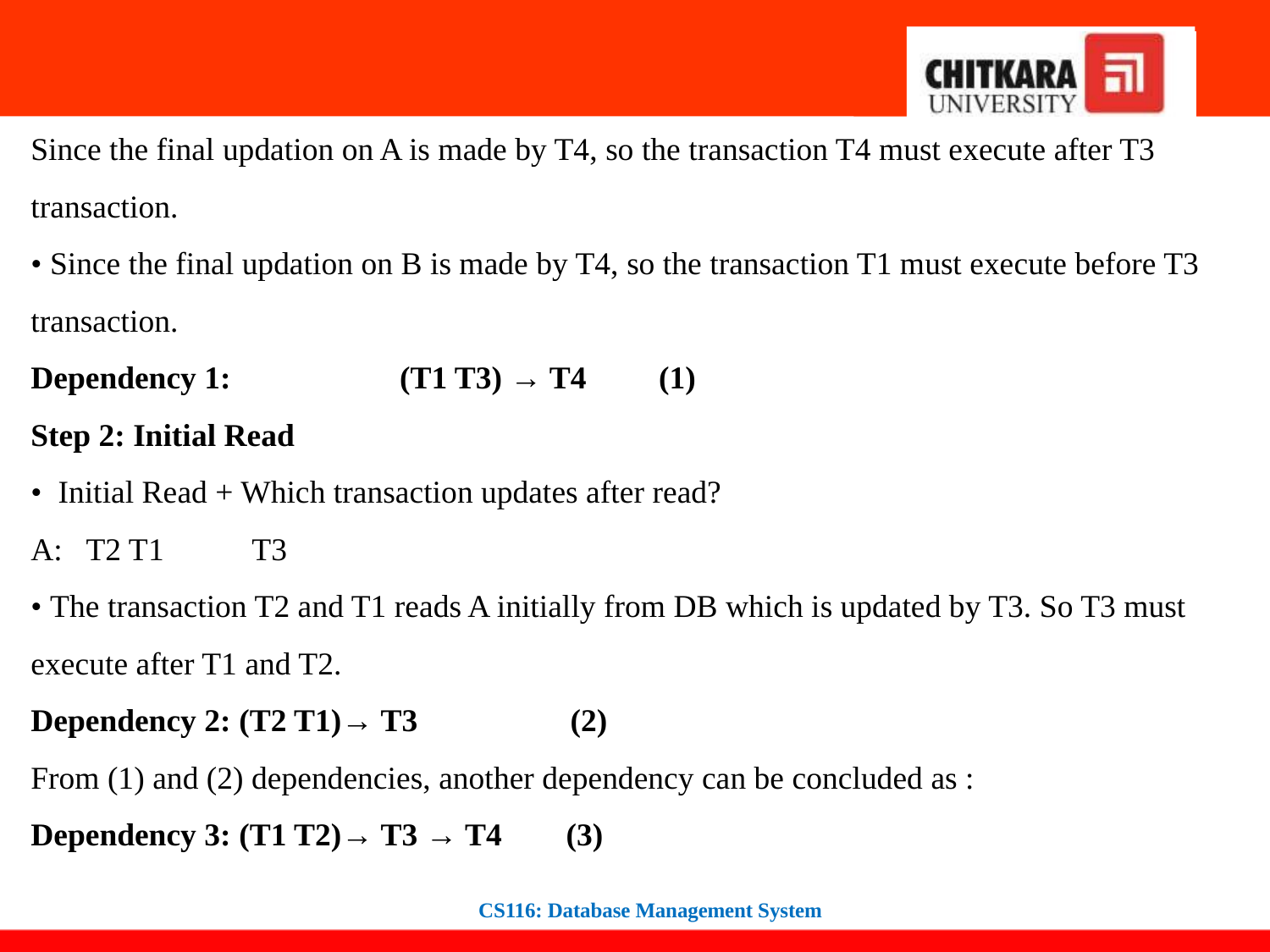

﻿Since the final updation on A is made by T4, so the transaction T4 must execute after T3 transaction.
• Since the final updation on B is made by T4, so the transaction T1 must execute before T3 transaction.
Dependency 1:                     (T1 T3) → T4         (1)
Step 2: Initial Read
•  Initial Read + Which transaction updates after read?
A:   T2 T1           T3
• The transaction T2 and T1 reads A initially from DB which is updated by T3. So T3 must execute after T1 and T2.
Dependency 2: (T2 T1)→ T3                   (2)
From (1) and (2) dependencies, another dependency can be concluded as :
Dependency 3: (T1 T2)→ T3 → T4        (3)
CS116: Database Management System